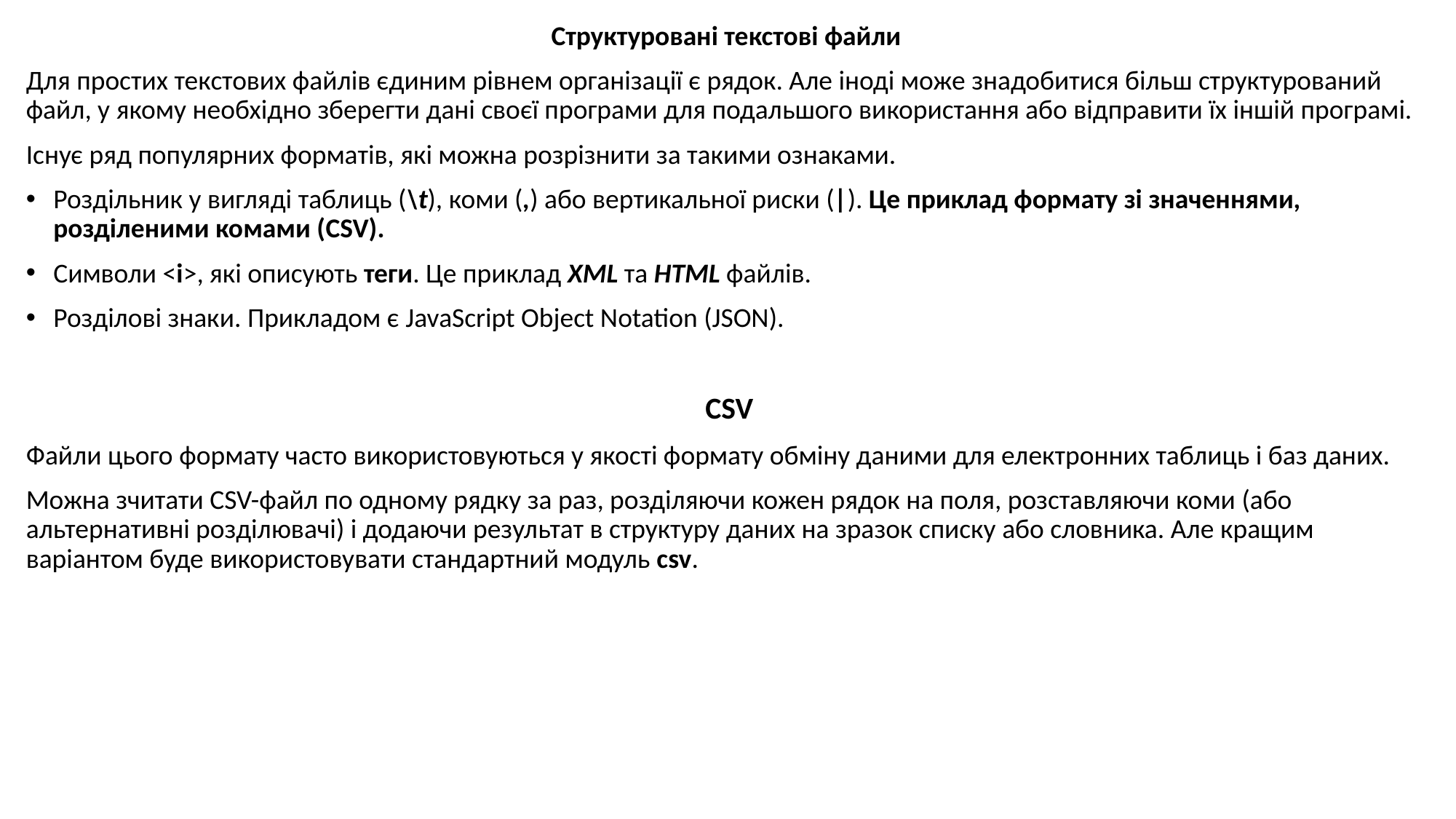

Структуровані текстові файли
Для простих текстових файлів єдиним рівнем організації є рядок. Але іноді може знадобитися більш структурований файл, у якому необхідно зберегти дані своєї програми для подальшого використання або відправити їх іншій програмі.
Існує ряд популярних форматів, які можна розрізнити за такими ознаками.
Роздільник у вигляді таблиць (\t), коми (,) або вертикальної риски (|). Це приклад формату зі значеннями, розділеними комами (CSV).
Символи <і>, які описують теги. Це приклад XML та HTML файлів.
Розділові знаки. Прикладом є JavaScript Object Notation (JSON).

CSV
Файли цього формату часто використовуються у якості формату обміну даними для електронних таблиць і баз даних.
Можна зчитати CSV-файл по одному рядку за раз, розділяючи кожен рядок на поля, розставляючи коми (або альтернативні розділювачі) і додаючи результат в структуру даних на зразок списку або словника. Але кращим варіантом буде використовувати стандартний модуль csv.